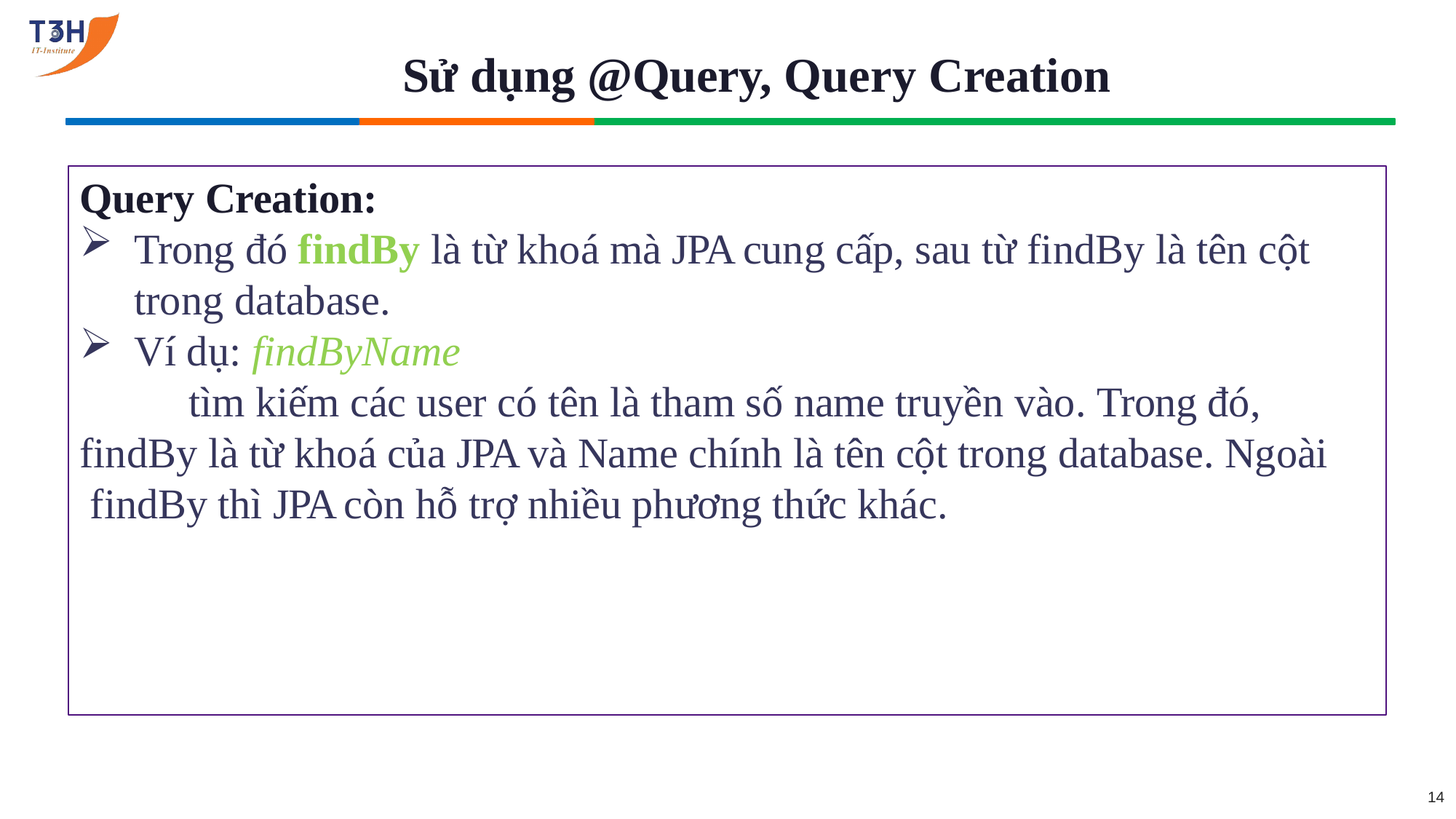

# Sử dụng @Query, Query Creation

Query Creation:
Trong đó findBy là từ khoá mà JPA cung cấp, sau từ findBy là tên cột  trong database.
Ví dụ: findByName
tìm kiếm các user có tên là tham số name truyền vào. Trong đó,  findBy là từ khoá của JPA và Name chính là tên cột trong database. Ngoài  findBy thì JPA còn hỗ trợ nhiều phương thức khác.
14